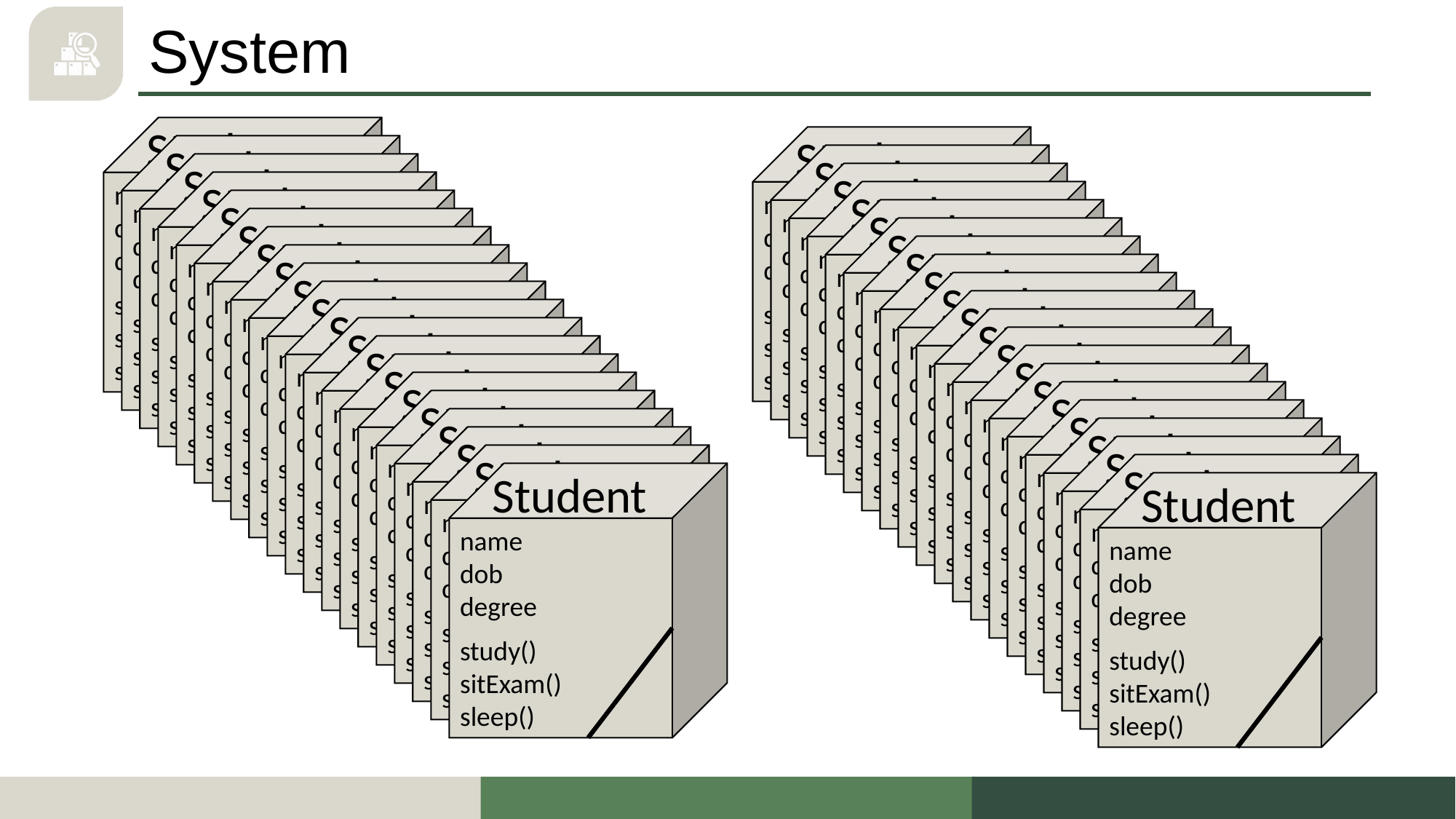

# System
Student

name
dob
degree
study()
sitExam()
sleep()
Student

name
dob
degree
study()
sitExam()
sleep()
Student

name
dob
degree
study()
sitExam()
sleep()
Student

name
dob
degree
study()
sitExam()
sleep()
Student

name
dob
degree
study()
sitExam()
sleep()
Student

name
dob
degree
study()
sitExam()
sleep()
Student

name
dob
degree
study()
sitExam()
sleep()
Student

name
dob
degree
study()
sitExam()
sleep()
Student

name
dob
degree
study()
sitExam()
sleep()
Student

name
dob
degree
study()
sitExam()
sleep()
Student

name
dob
degree
study()
sitExam()
sleep()
Student

name
dob
degree
study()
sitExam()
sleep()
Student

name
dob
degree
study()
sitExam()
sleep()
Student

name
dob
degree
study()
sitExam()
sleep()
Student

name
dob
degree
study()
sitExam()
sleep()
Student

name
dob
degree
study()
sitExam()
sleep()
Student

name
dob
degree
study()
sitExam()
sleep()
Student

name
dob
degree
study()
sitExam()
sleep()
Student

name
dob
degree
study()
sitExam()
sleep()
Student

name
dob
degree
study()
sitExam()
sleep()
Student

name
dob
degree
study()
sitExam()
sleep()
Student

name
dob
degree
study()
sitExam()
sleep()
Student

name
dob
degree
study()
sitExam()
sleep()
Student

name
dob
degree
study()
sitExam()
sleep()
Student

name
dob
degree
study()
sitExam()
sleep()
Student

name
dob
degree
study()
sitExam()
sleep()
Student

name
dob
degree
study()
sitExam()
sleep()
Student

name
dob
degree
study()
sitExam()
sleep()
Student

name
dob
degree
study()
sitExam()
sleep()
Student

name
dob
degree
study()
sitExam()
sleep()
Student

name
dob
degree
study()
sitExam()
sleep()
Student

name
dob
degree
study()
sitExam()
sleep()
Student

name
dob
degree
study()
sitExam()
sleep()
Student

name
dob
degree
study()
sitExam()
sleep()
Student

name
dob
degree
study()
sitExam()
sleep()
Student

name
dob
degree
study()
sitExam()
sleep()
Student

name
dob
degree
study()
sitExam()
sleep()
Student

name
dob
degree
study()
sitExam()
sleep()
Student

name
dob
degree
study()
sitExam()
sleep()
Student

name
dob
degree
study()
sitExam()
sleep()